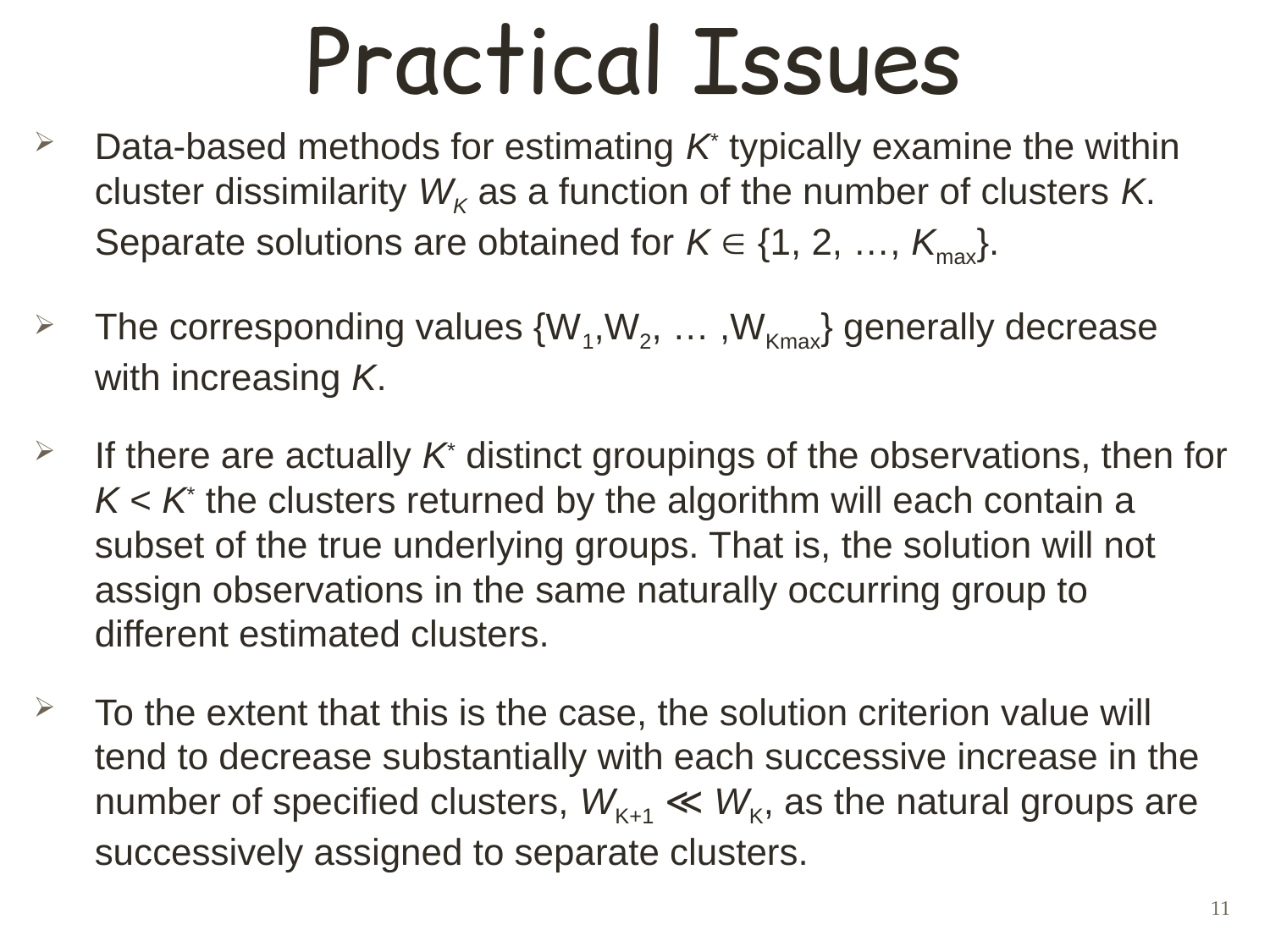

# Practical Issues
Data-based methods for estimating K* typically examine the within cluster dissimilarity WK as a function of the number of clusters K. Separate solutions are obtained for K ∈ {1, 2, …, Kmax}.
The corresponding values {W1,W2, … ,WKmax} generally decrease with increasing K.
If there are actually K* distinct groupings of the observations, then for K < K* the clusters returned by the algorithm will each contain a subset of the true underlying groups. That is, the solution will not assign observations in the same naturally occurring group to different estimated clusters.
To the extent that this is the case, the solution criterion value will tend to decrease substantially with each successive increase in the number of specified clusters, WK+1 ≪ WK, as the natural groups are successively assigned to separate clusters.

11